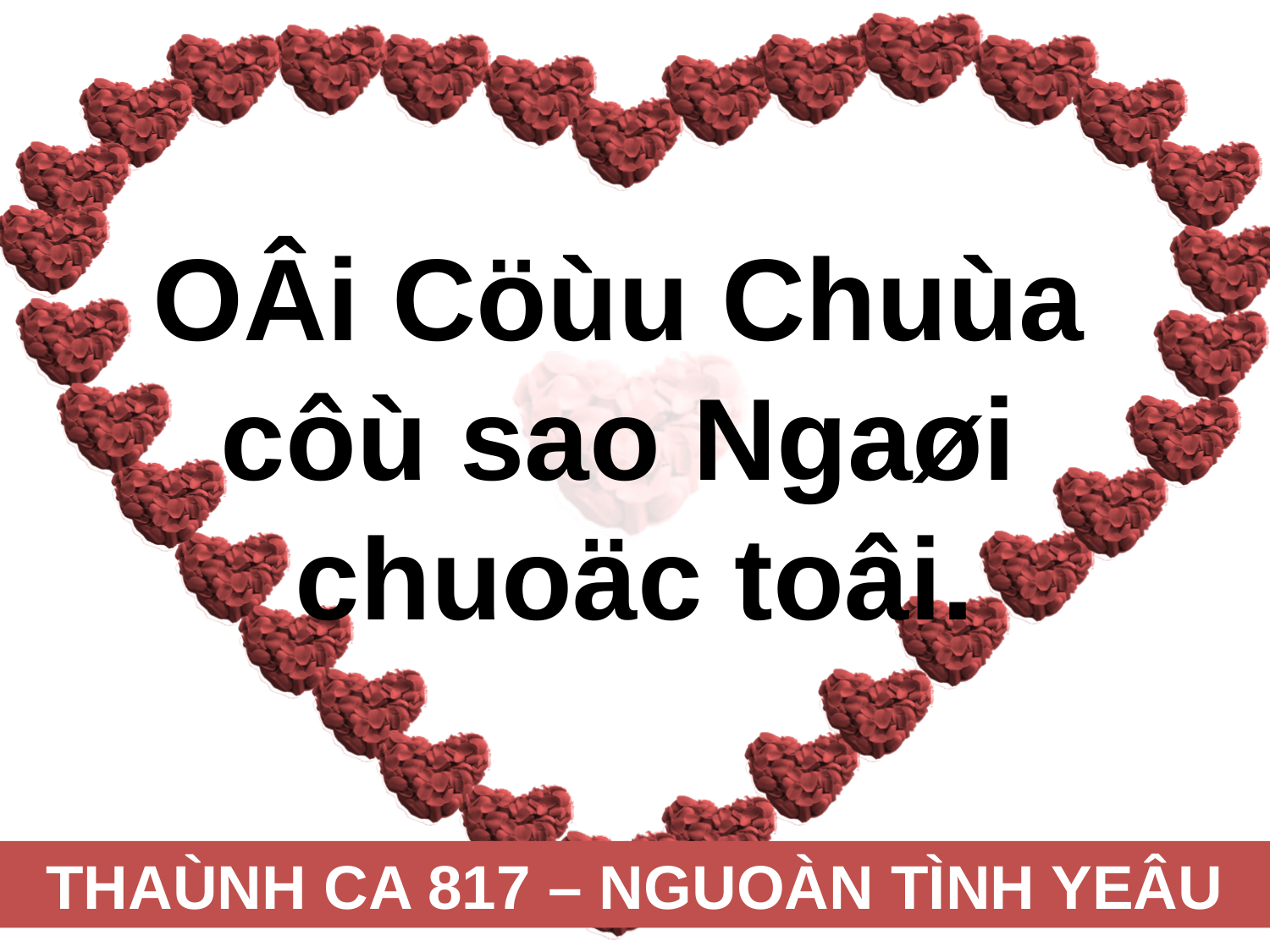

OÂi Cöùu Chuùa
côù sao Ngaøi
chuoäc toâi.
THAÙNH CA 817 – NGUOÀN TÌNH YEÂU